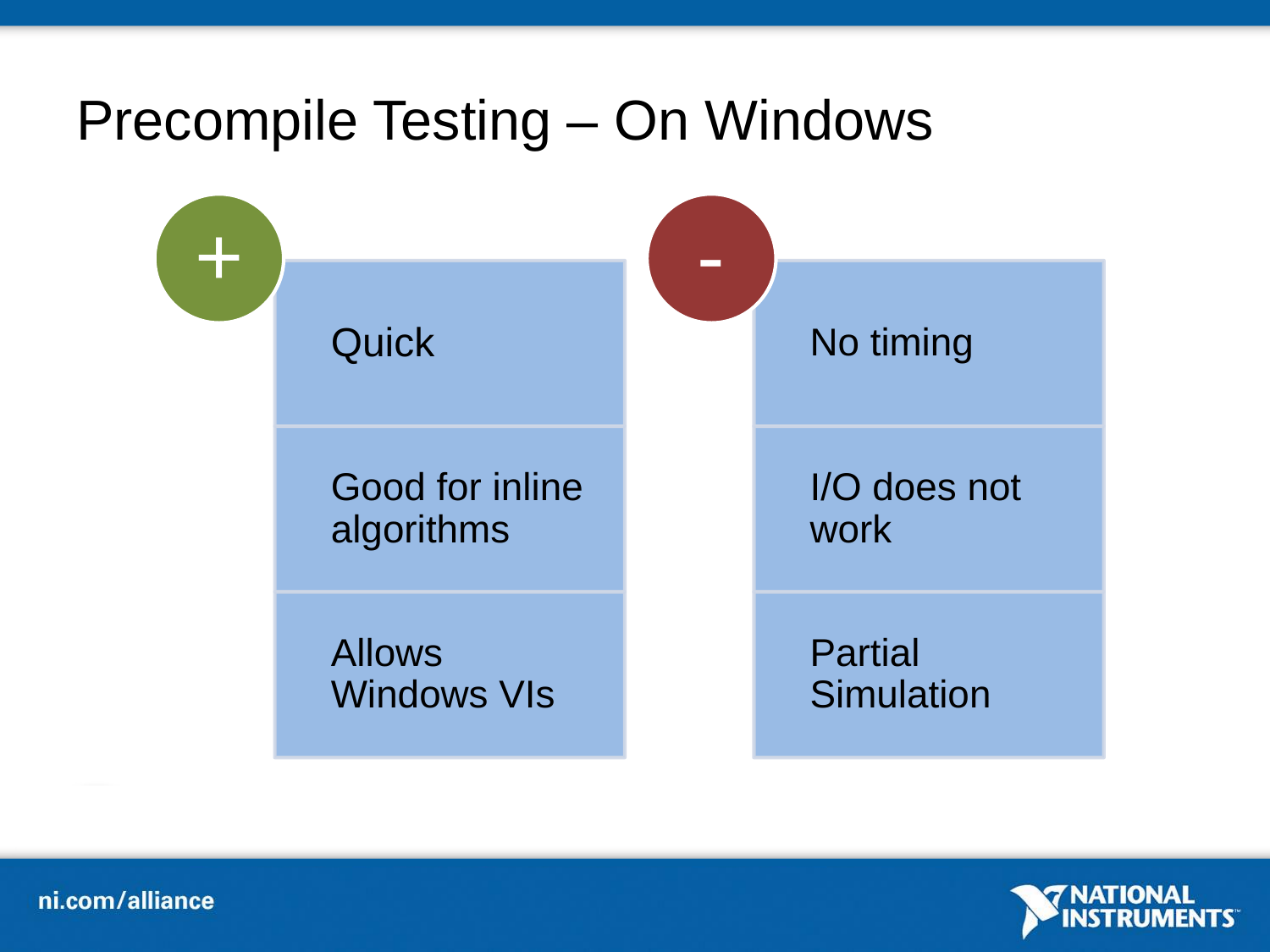

# Precompile Testing – On Windows
Quick
Good for inline algorithms
Allows Windows VIs
+
No timing
I/O does not work
Partial Simulation
-